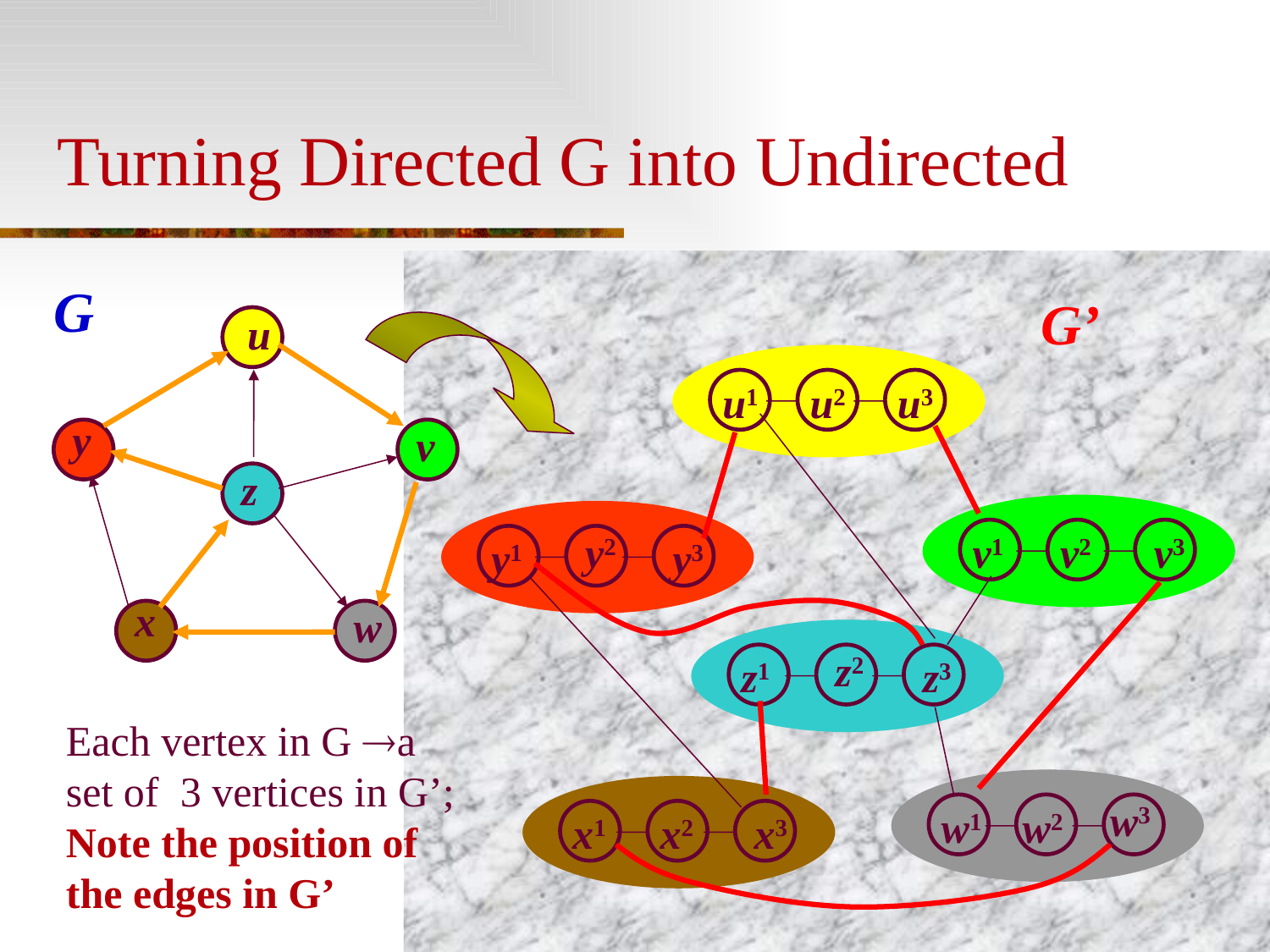

# Turning Directed G into Undirected

G
G’
u

u1

u2

u3

y
v

z

y2

y1

y3

v1

v2

v3

x
w

z2

z1

z3

Each vertex in G →a set of  3 vertices in G’;
Note the position of the edges in G’

w3

w1

w2

x1

x2

x3